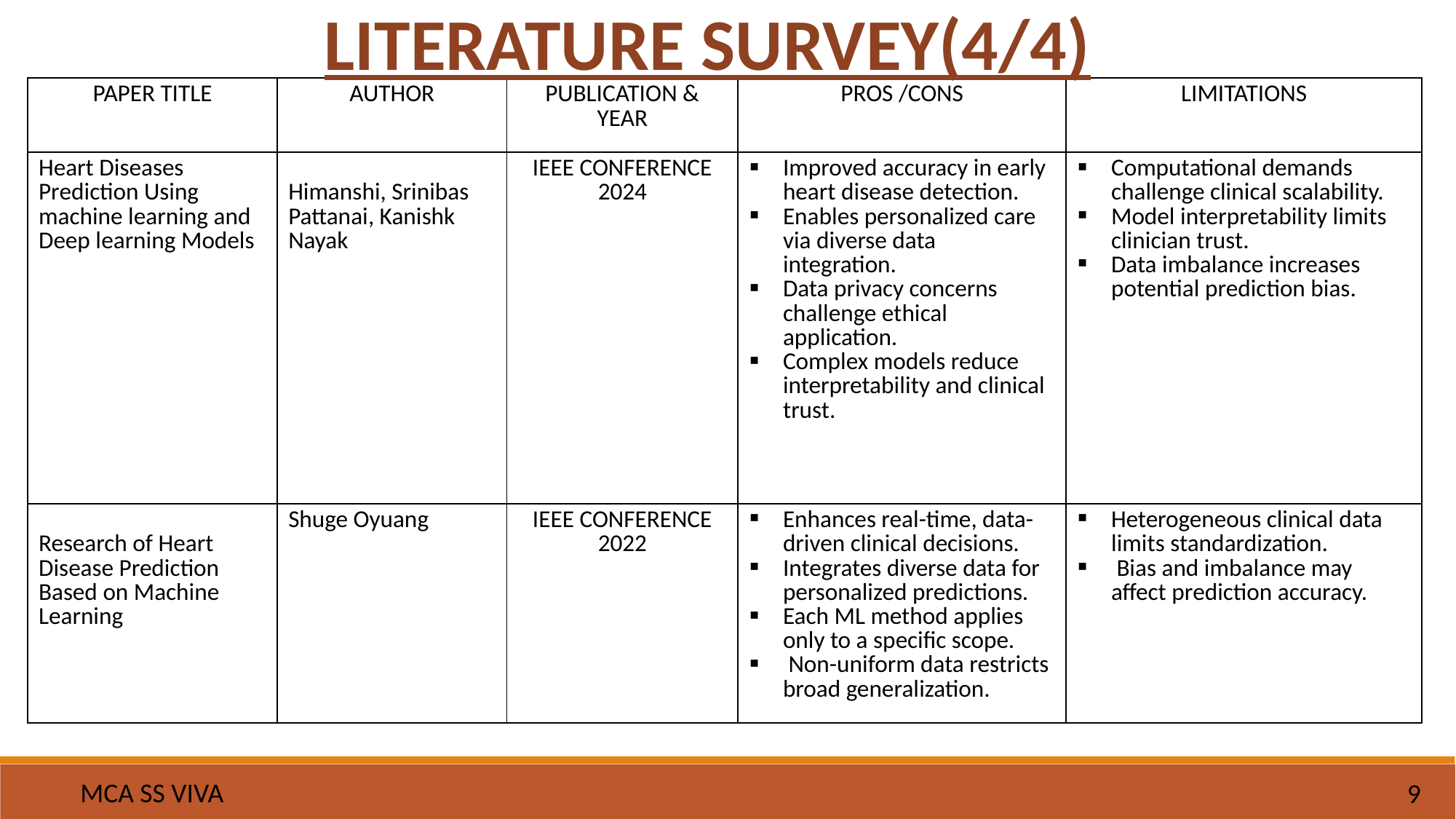

LITERATURE SURVEY(4/4)
| PAPER TITLE | AUTHOR | PUBLICATION & YEAR | PROS /CONS | LIMITATIONS |
| --- | --- | --- | --- | --- |
| Heart Diseases Prediction Using machine learning and Deep learning Models | Himanshi, Srinibas Pattanai, Kanishk Nayak | IEEE CONFERENCE 2024 | Improved accuracy in early heart disease detection. Enables personalized care via diverse data integration. Data privacy concerns challenge ethical application. Complex models reduce interpretability and clinical trust. | Computational demands challenge clinical scalability. Model interpretability limits clinician trust. Data imbalance increases potential prediction bias. |
| Research of Heart Disease Prediction Based on Machine Learning | Shuge Oyuang | IEEE CONFERENCE 2022 | Enhances real-time, data-driven clinical decisions. Integrates diverse data for personalized predictions. Each ML method applies only to a specific scope. Non-uniform data restricts broad generalization. | Heterogeneous clinical data limits standardization. Bias and imbalance may affect prediction accuracy. |
MCA SS VIVA
9